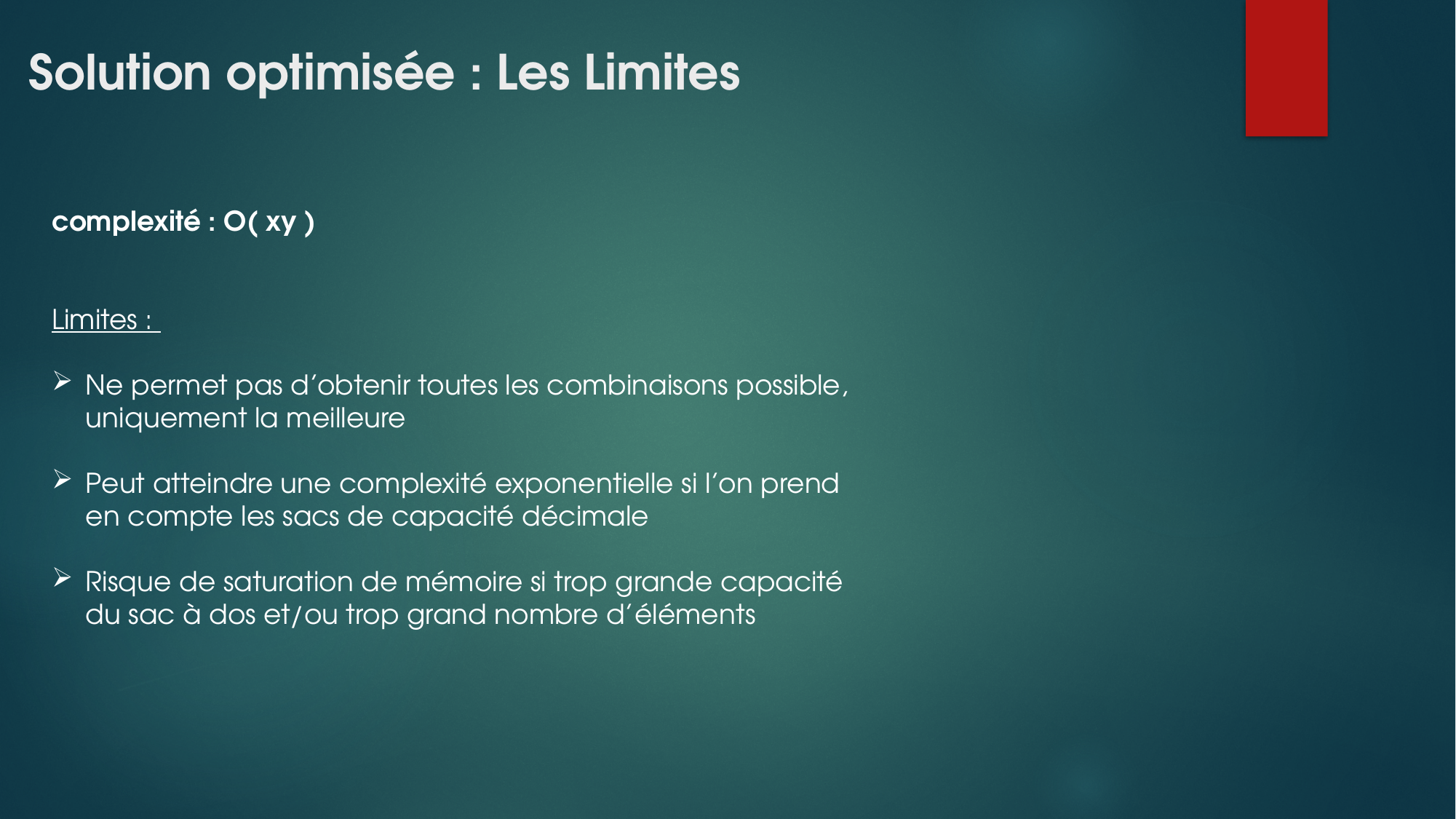

# Solution optimisée : Les Limites
complexité : O( xy )

Limites :

Ne permet pas d’obtenir toutes les combinaisons possible, uniquement la meilleure

Peut atteindre une complexité exponentielle si l’on prend en compte les sacs de capacité décimale

Risque de saturation de mémoire si trop grande capacité du sac à dos et/ou trop grand nombre d’éléments